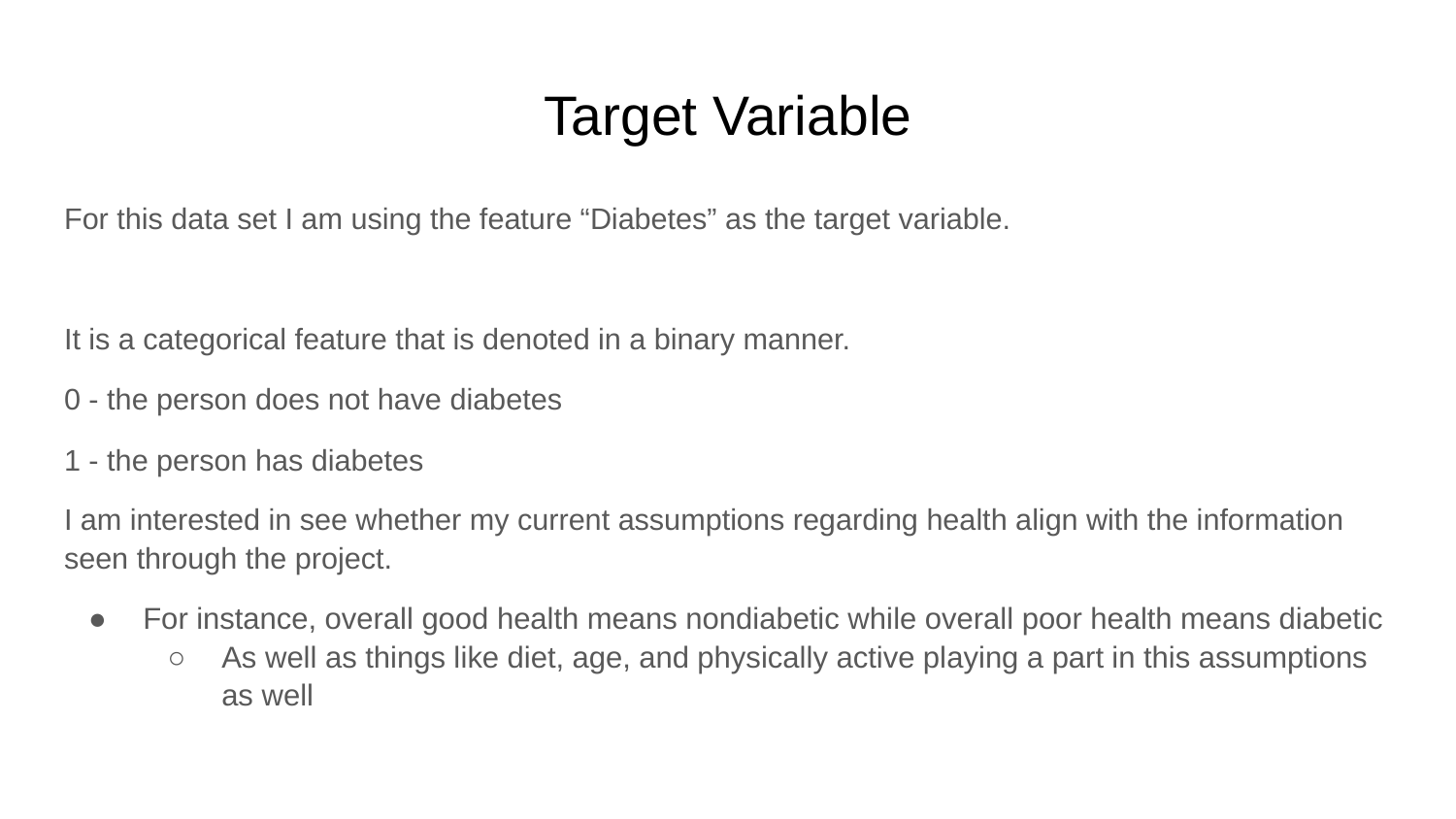

# Target Variable
For this data set I am using the feature “Diabetes” as the target variable.

It is a categorical feature that is denoted in a binary manner.
0 - the person does not have diabetes
1 - the person has diabetes
I am interested in see whether my current assumptions regarding health align with the information seen through the project.
For instance, overall good health means nondiabetic while overall poor health means diabetic
As well as things like diet, age, and physically active playing a part in this assumptions as well